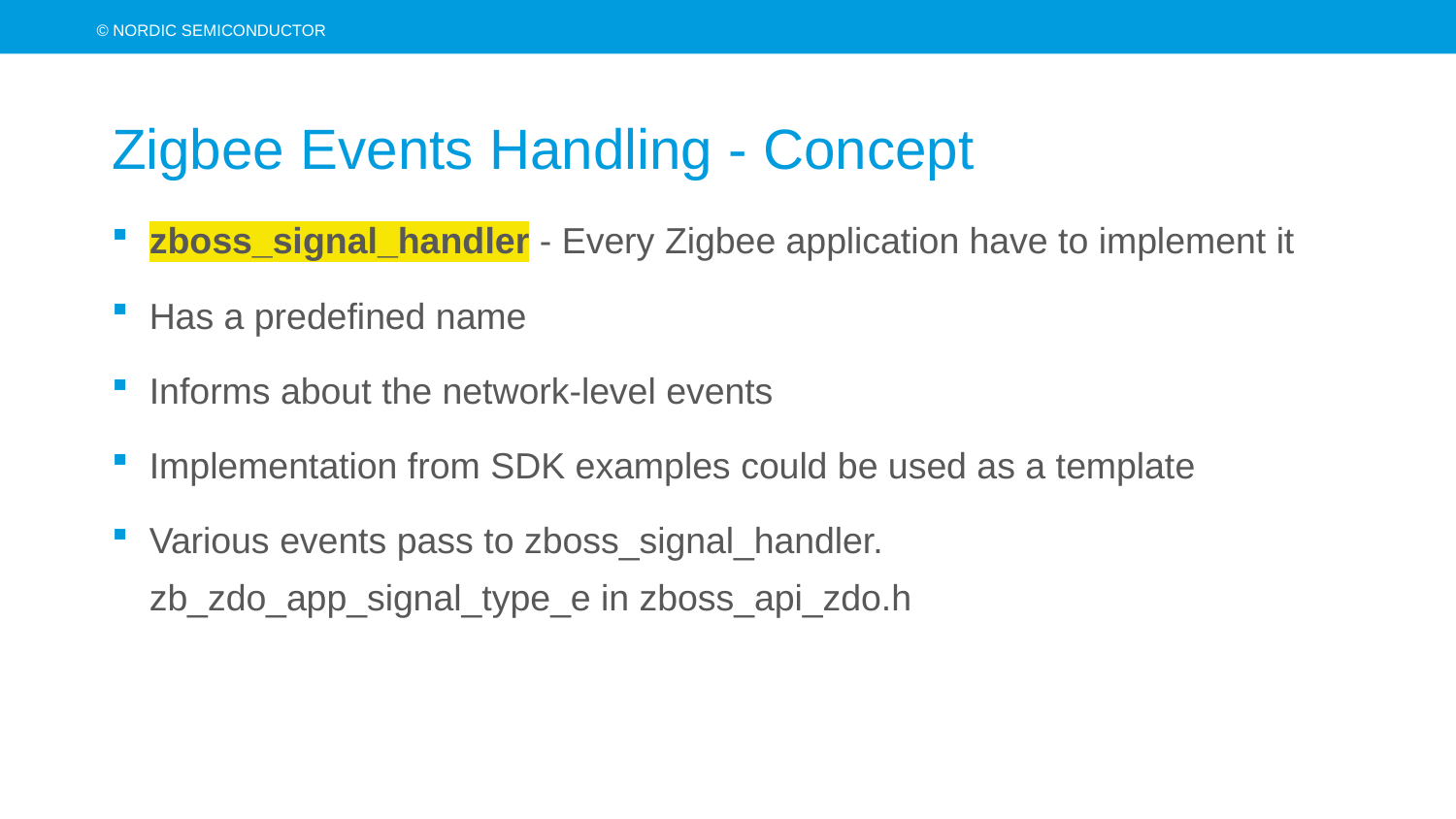

# Zigbee Events Handling - Concept
zboss_signal_handler - Every Zigbee application have to implement it
Has a predefined name
Informs about the network-level events
Implementation from SDK examples could be used as a template
Various events pass to zboss_signal_handler. zb_zdo_app_signal_type_e in zboss_api_zdo.h